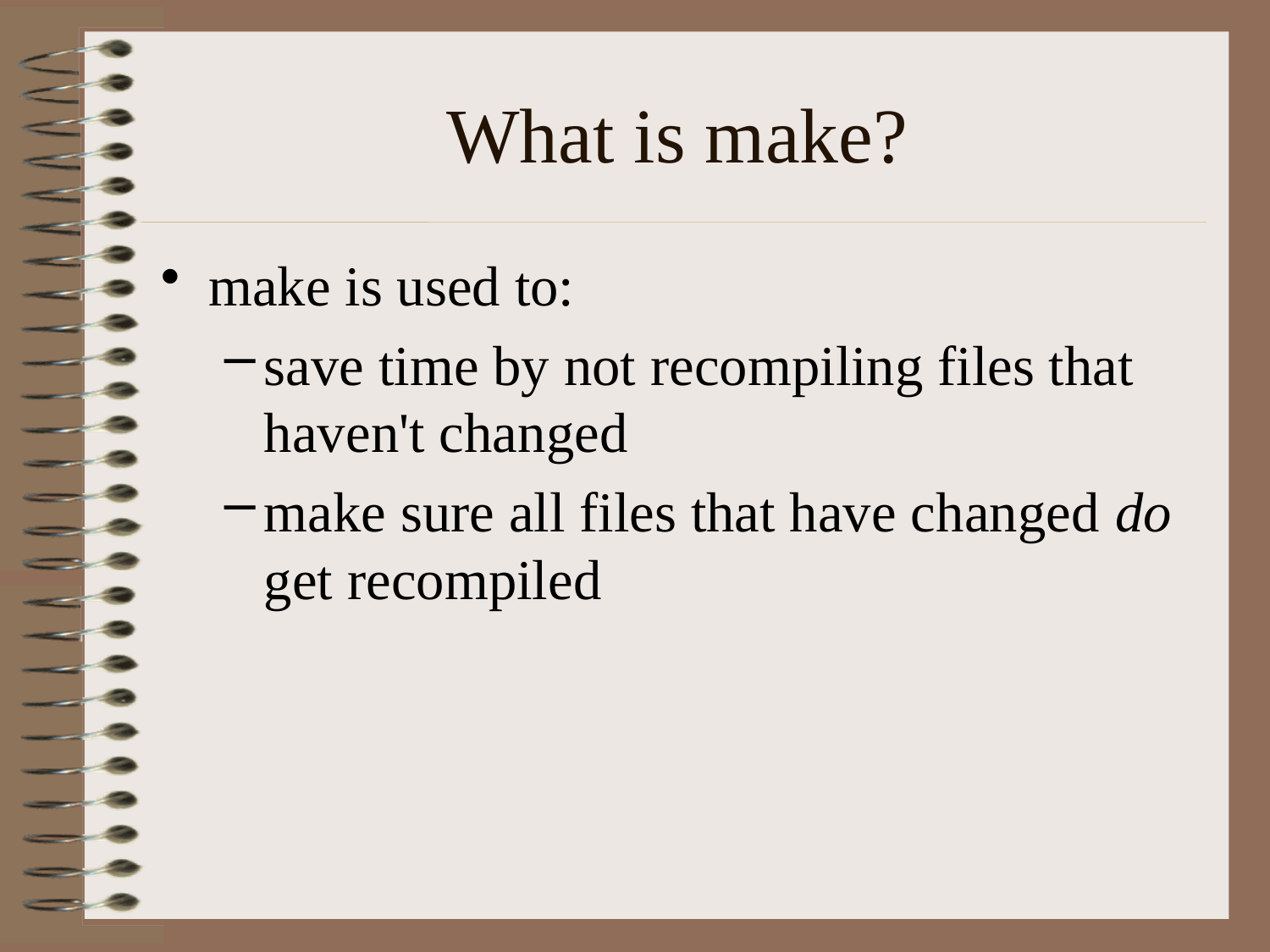

# What is make?
make is used to:
save time by not recompiling files that haven't changed
make sure all files that have changed do get recompiled